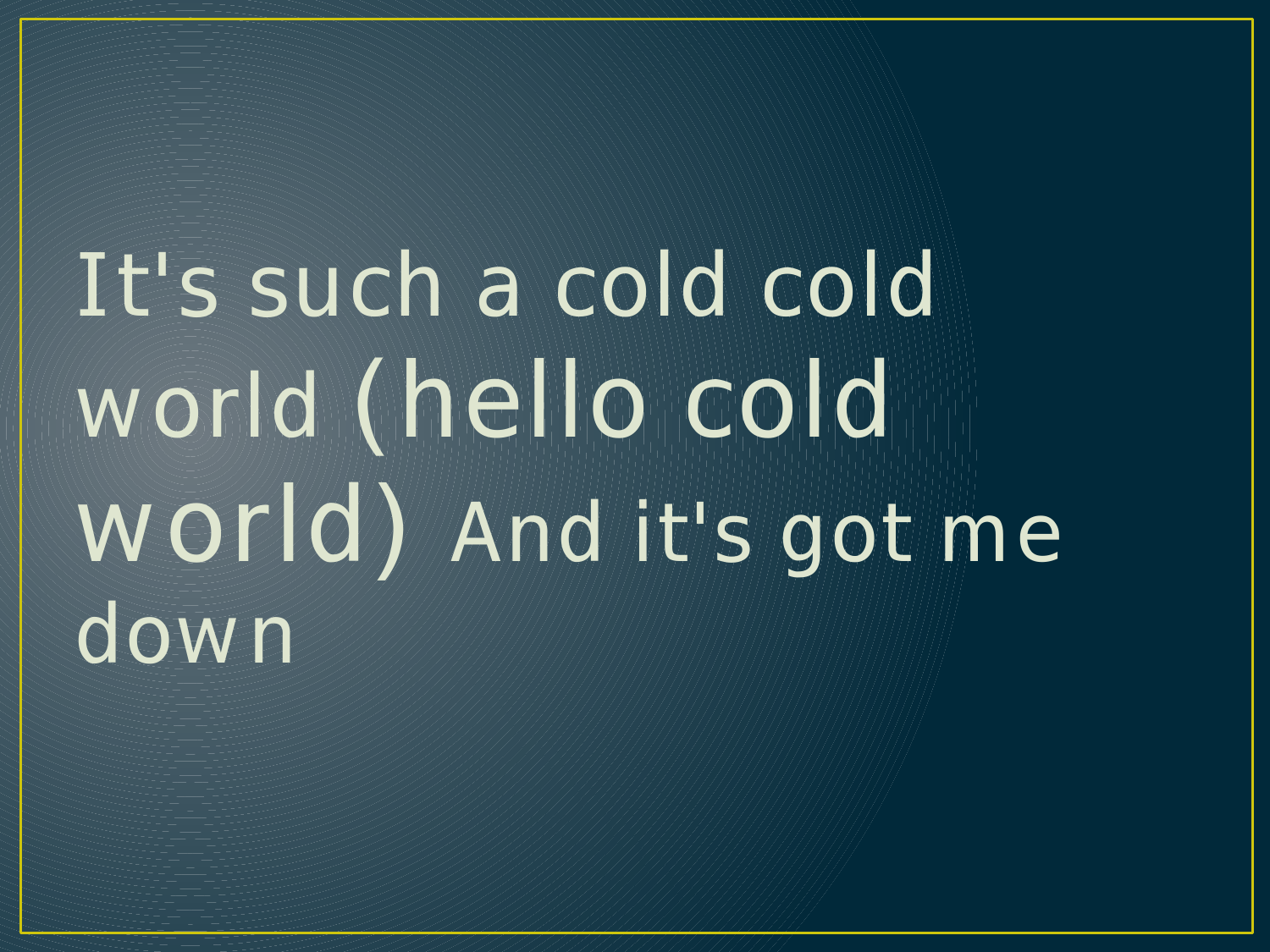

It's such a cold cold world (hello cold world) And it's got me down